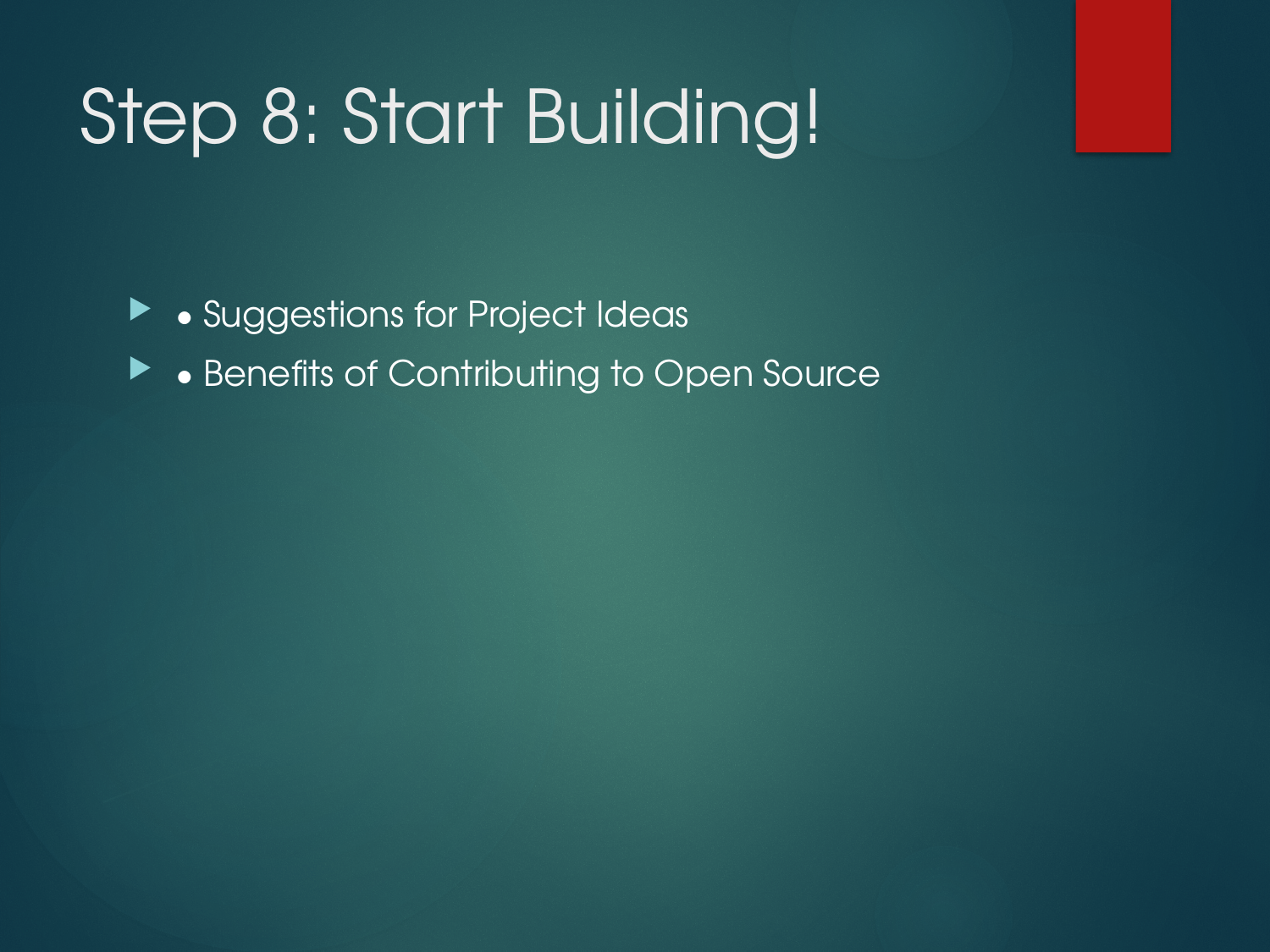

# Step 8: Start Building!
• Suggestions for Project Ideas
• Benefits of Contributing to Open Source